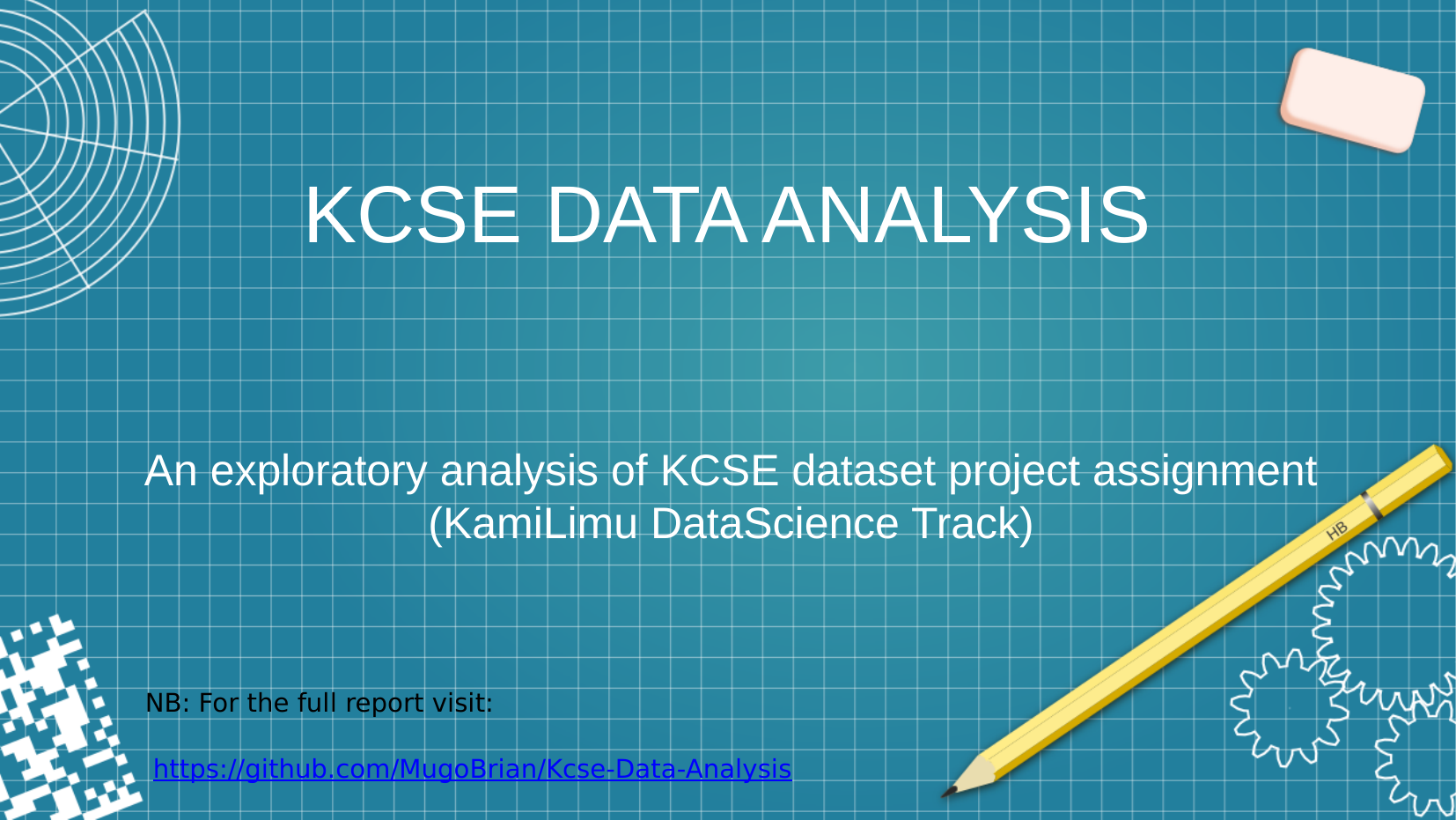

KCSE DATA ANALYSIS
An exploratory analysis of KCSE dataset project assignment
(KamiLimu DataScience Track)
NB: For the full report visit:
 https://github.com/MugoBrian/Kcse-Data-Analysis